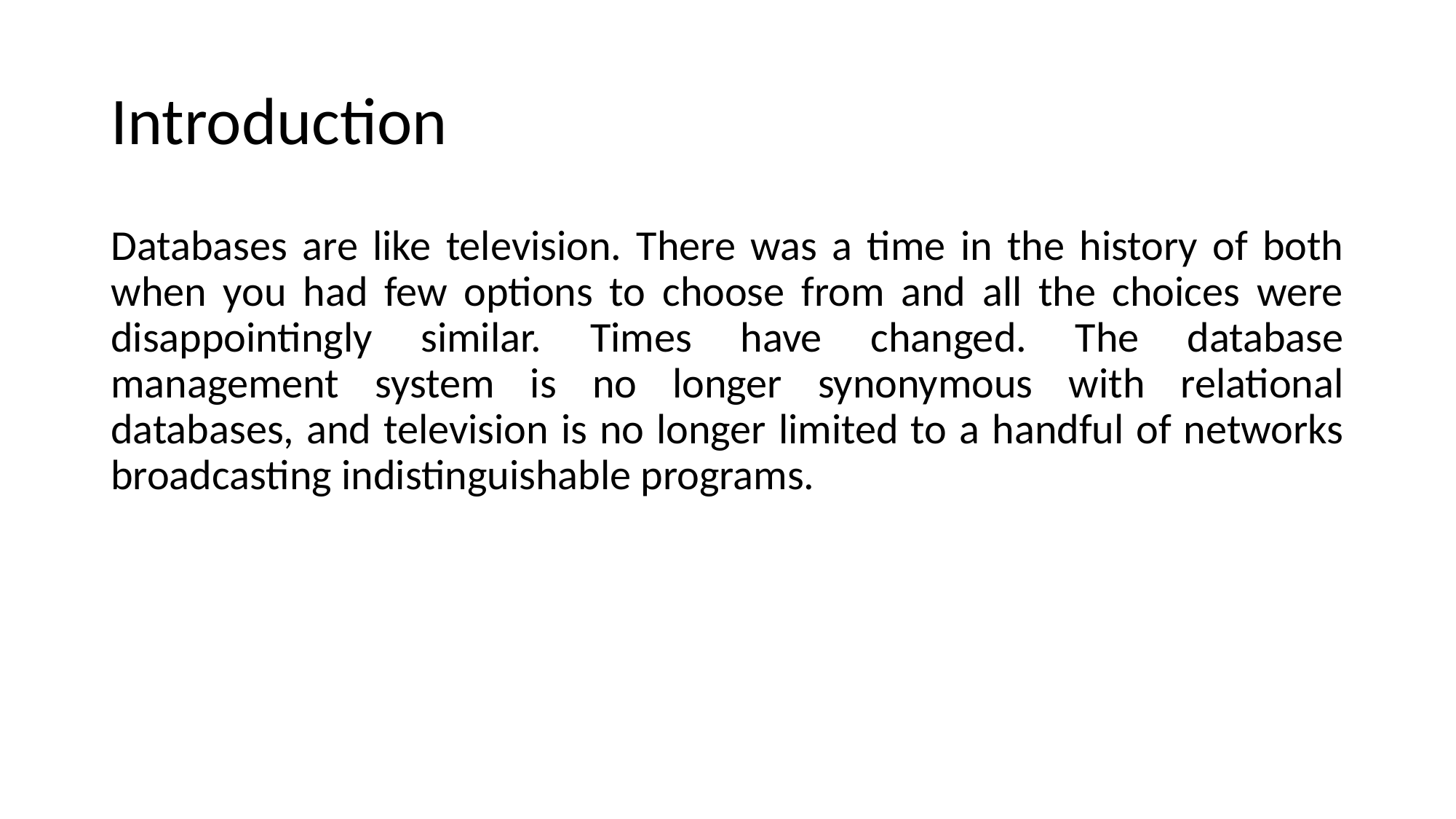

# Introduction
Databases are like television. There was a time in the history of both when you had few options to choose from and all the choices were disappointingly similar. Times have changed. The database management system is no longer synonymous with relational databases, and television is no longer limited to a handful of networks broadcasting indistinguishable programs.